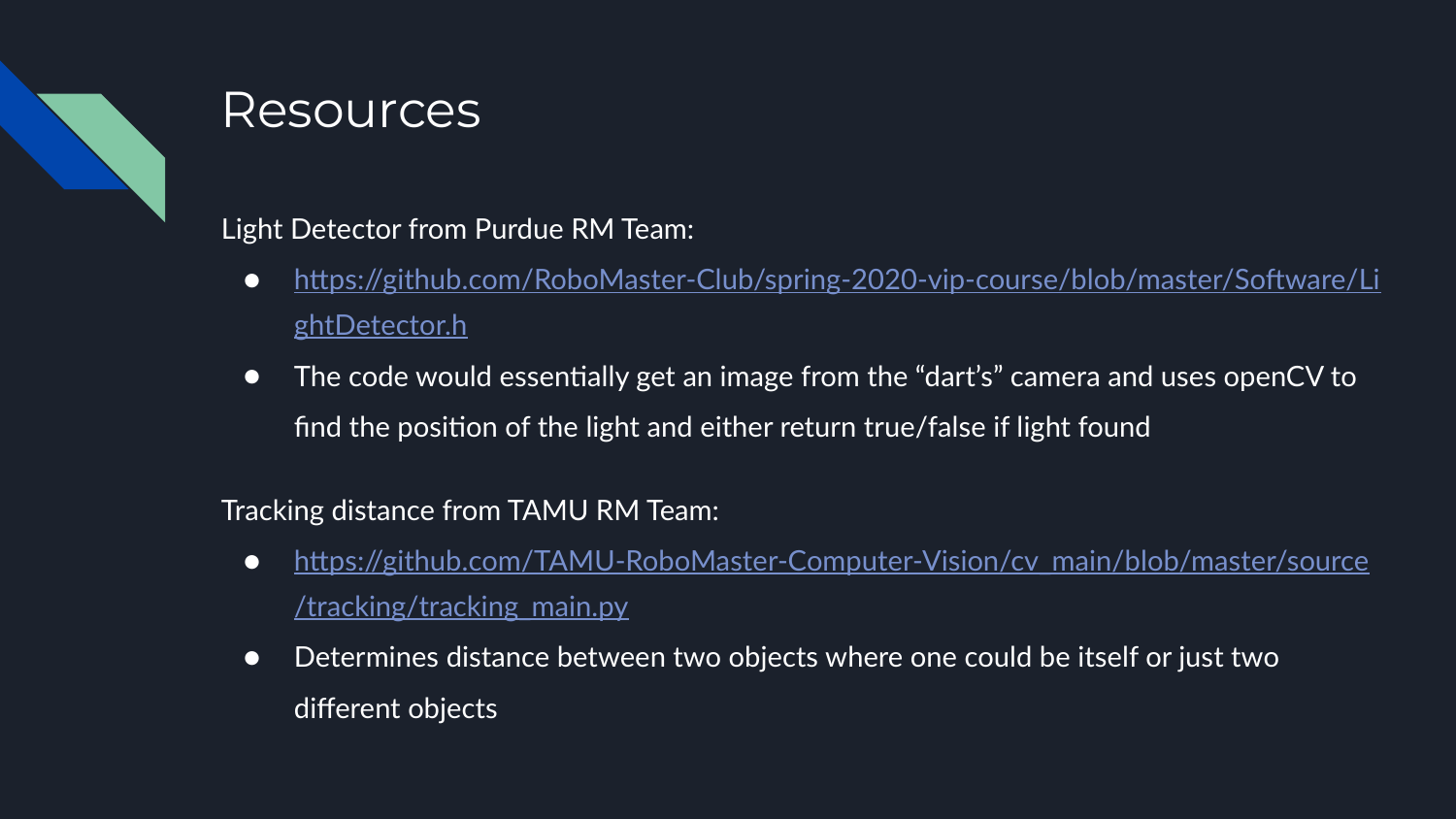

# Resources
Light Detector from Purdue RM Team:
https://github.com/RoboMaster-Club/spring-2020-vip-course/blob/master/Software/LightDetector.h
The code would essentially get an image from the “dart’s” camera and uses openCV to find the position of the light and either return true/false if light found
Tracking distance from TAMU RM Team:
https://github.com/TAMU-RoboMaster-Computer-Vision/cv_main/blob/master/source/tracking/tracking_main.py
Determines distance between two objects where one could be itself or just two different objects